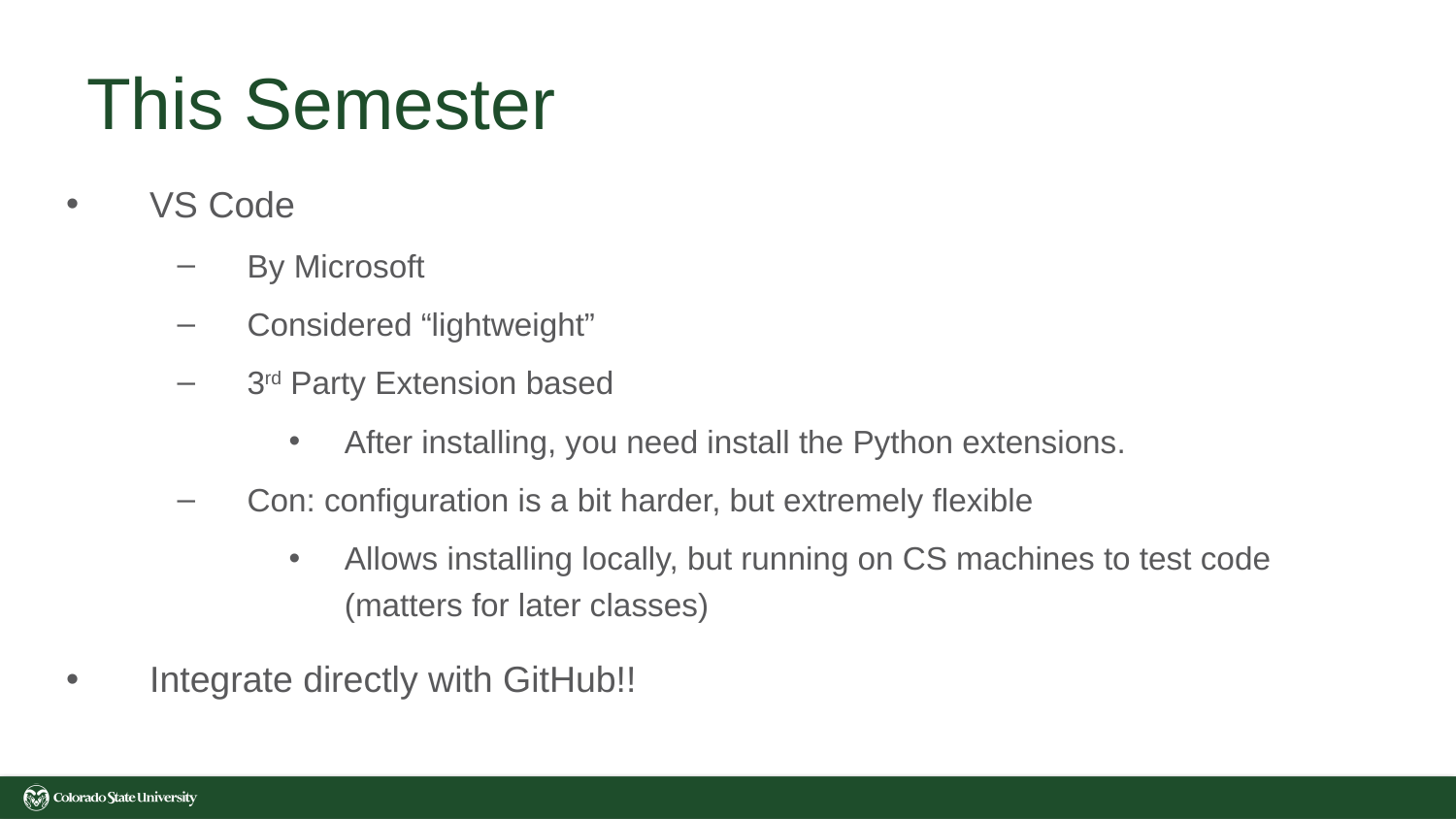

# This Semester
VS Code
By Microsoft
Considered “lightweight”
3rd Party Extension based
After installing, you need install the Python extensions.
Con: configuration is a bit harder, but extremely flexible
Allows installing locally, but running on CS machines to test code (matters for later classes)
Integrate directly with GitHub!!